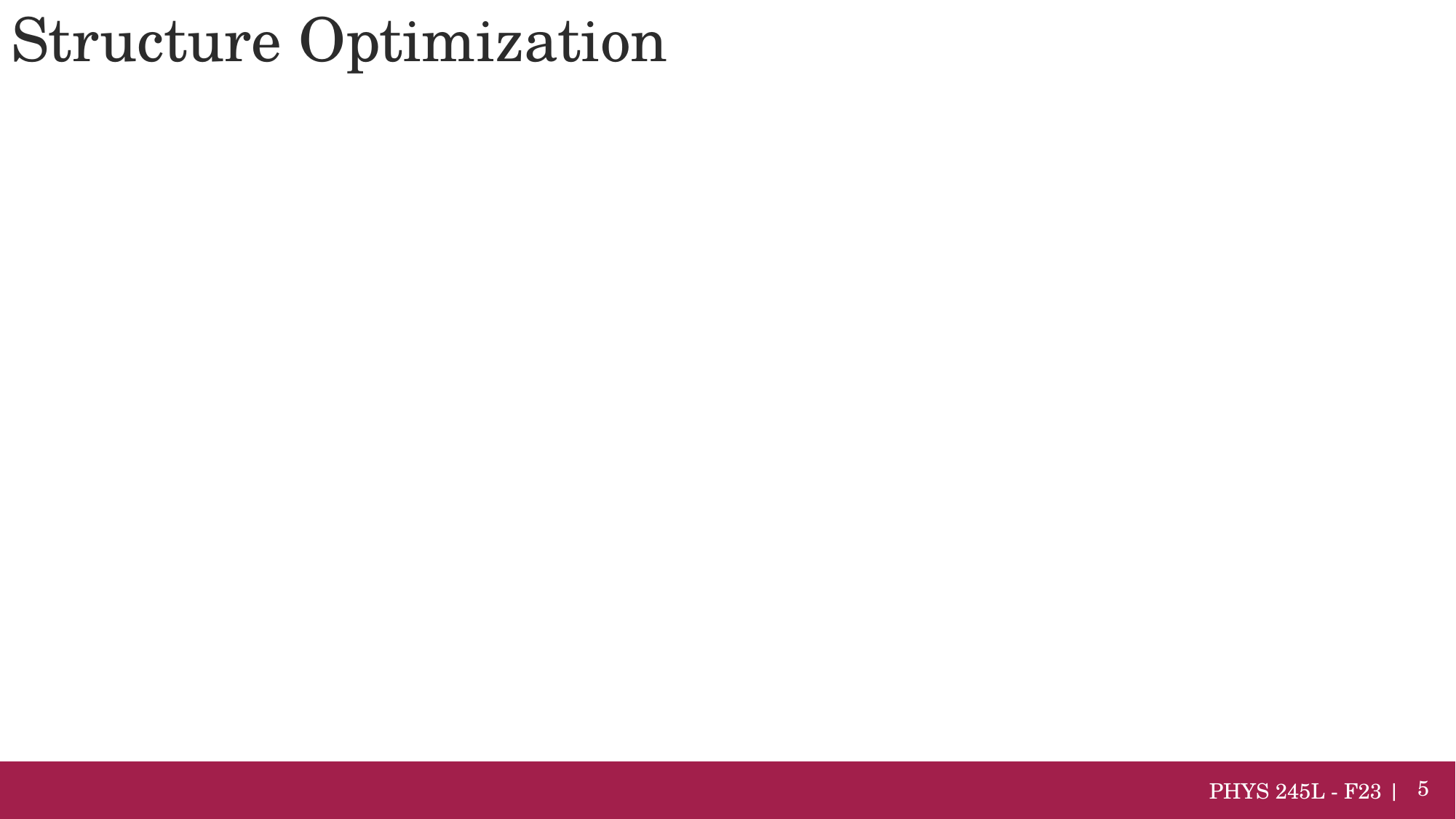

# Structure Optimization

PHYS 245L - F23 |
5